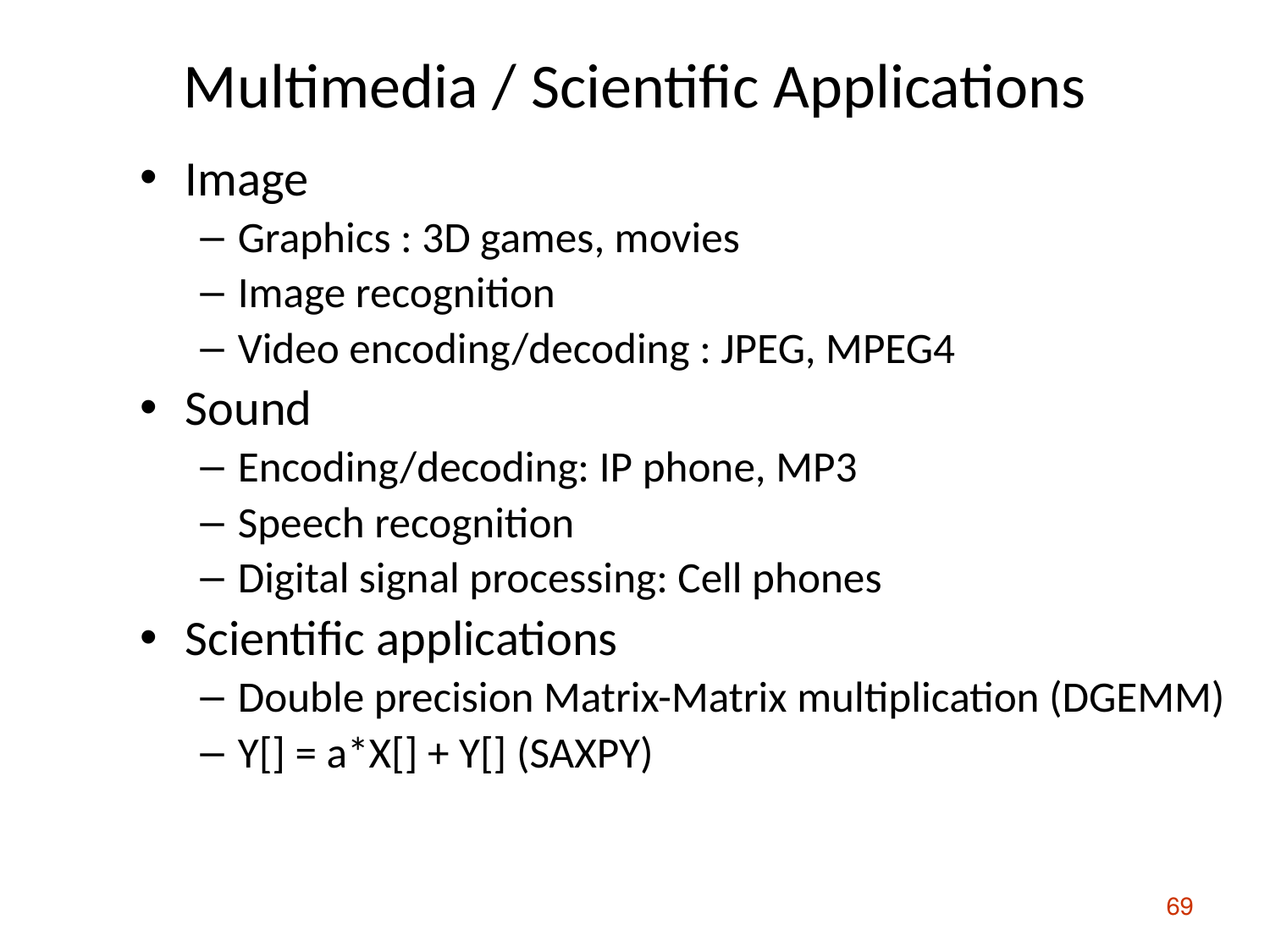

# Multimedia / Scientific Applications
Image
Graphics : 3D games, movies
Image recognition
Video encoding/decoding : JPEG, MPEG4
Sound
Encoding/decoding: IP phone, MP3
Speech recognition
Digital signal processing: Cell phones
Scientific applications
Double precision Matrix-Matrix multiplication (DGEMM)
Y[] = a*X[] + Y[] (SAXPY)
69